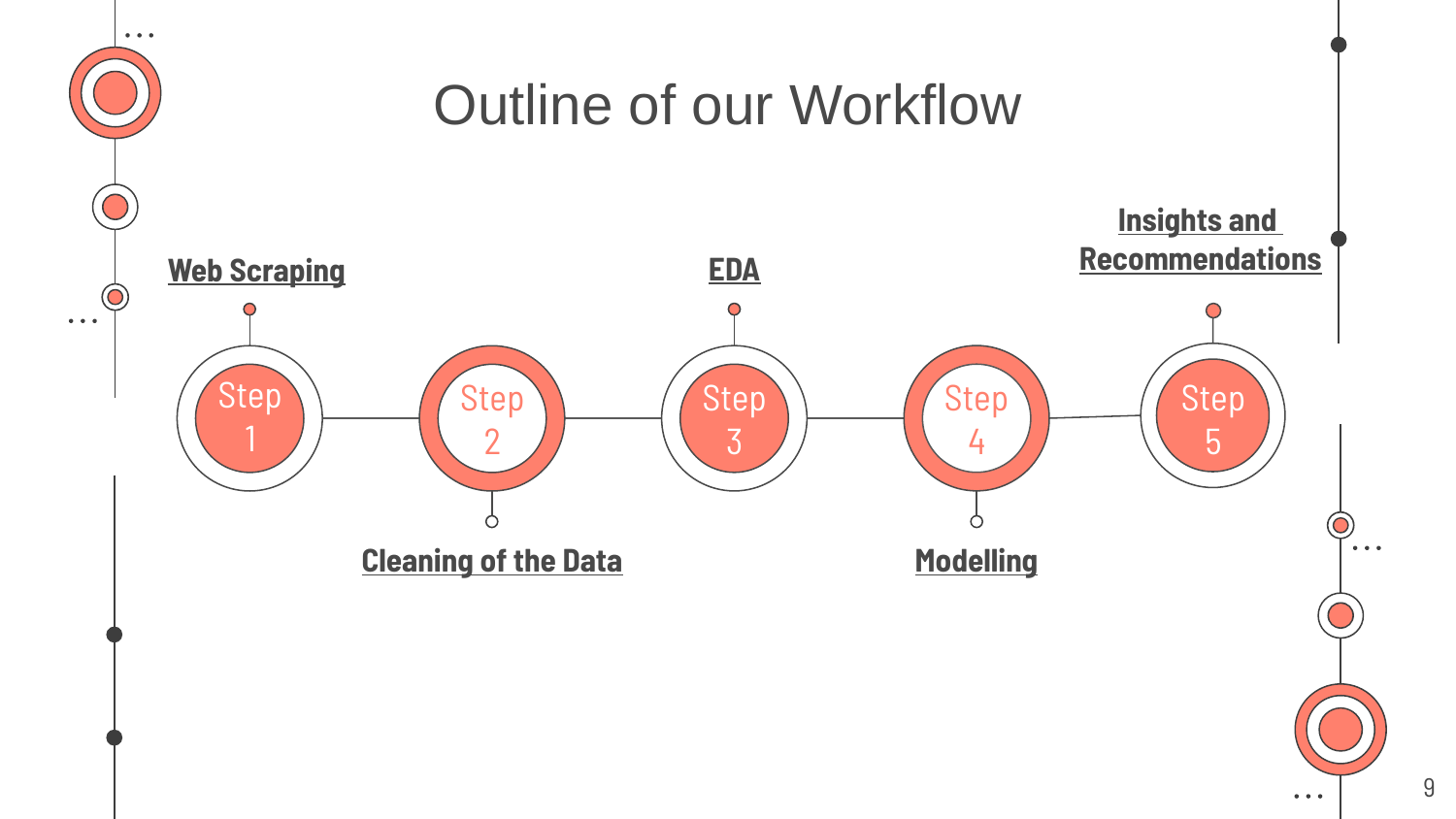

# Outline of our Workflow
Insights and
Recommendations
EDA
Web Scraping

Step 1
Step 2
Step3
Step 4
Step 5
Modelling
Cleaning of the Data
9